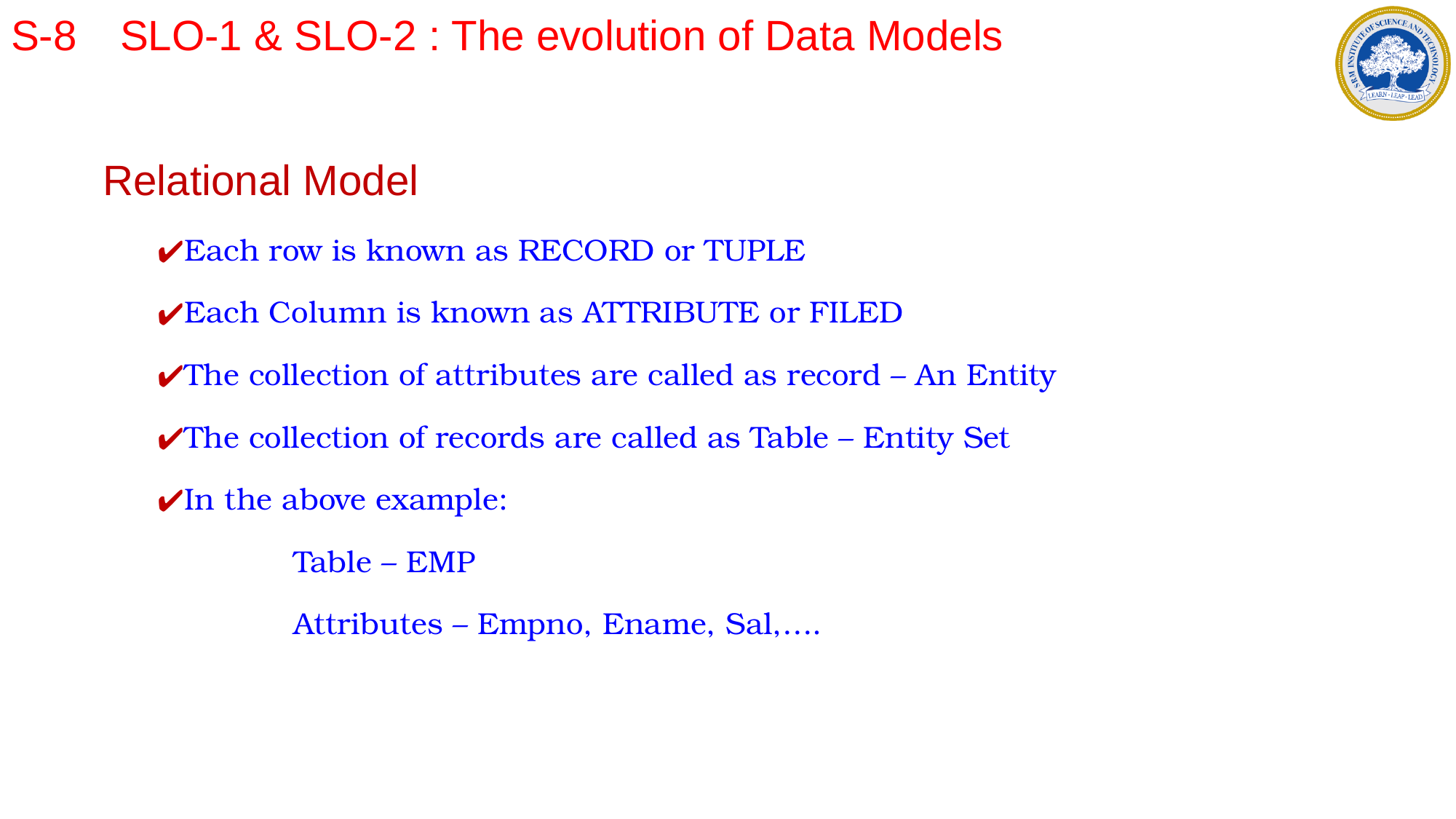

S-8	SLO-1 & SLO-2 : The evolution of Data Models
Relational Model
Each row is known as RECORD or TUPLE
Each Column is known as ATTRIBUTE or FILED
The collection of attributes are called as record – An Entity
The collection of records are called as Table – Entity Set
In the above example:
		Table – EMP
		Attributes – Empno, Ename, Sal,….